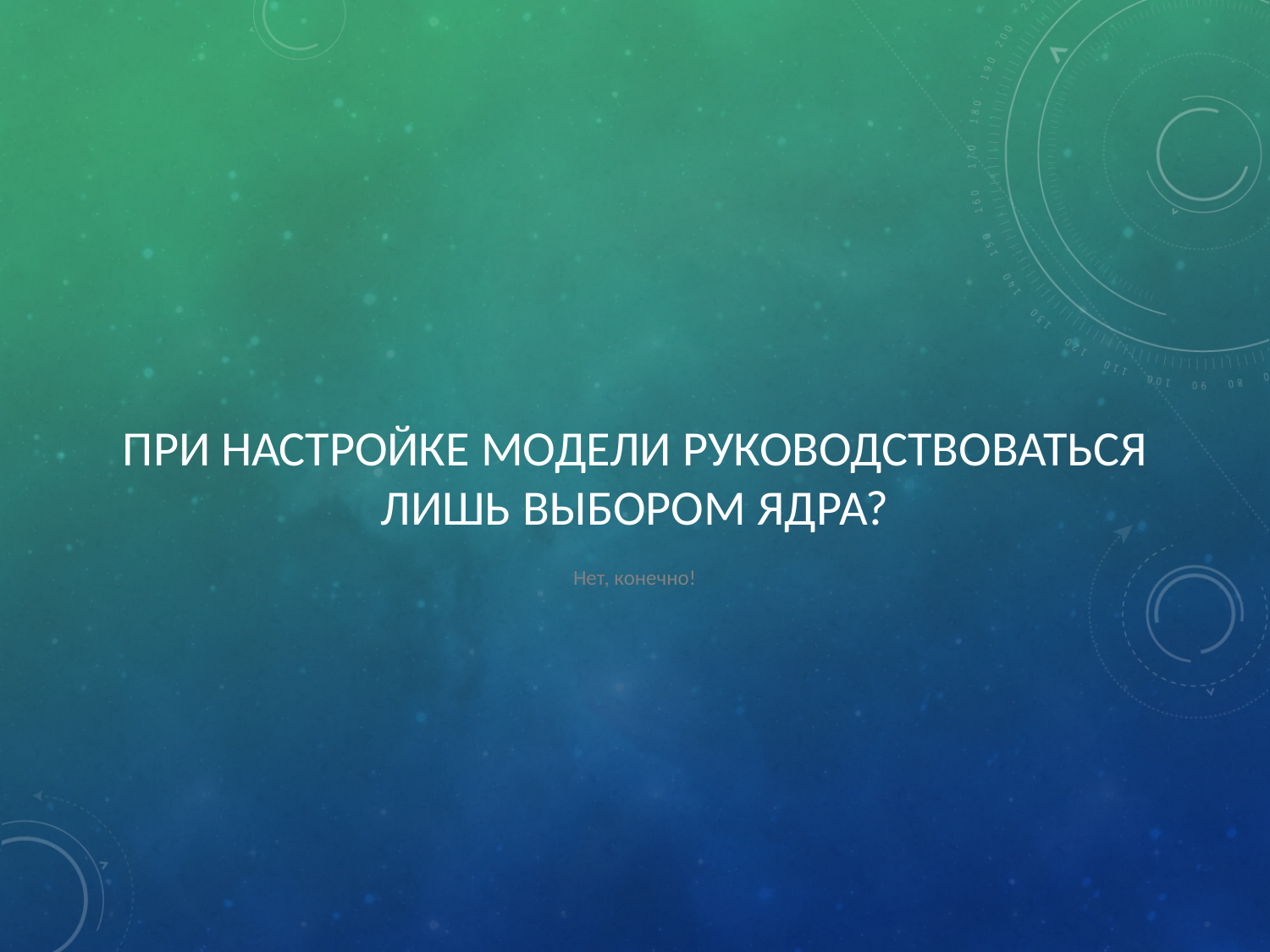

# При настройке модели руководствоваться лишь выбором ядра?
Нет, конечно!